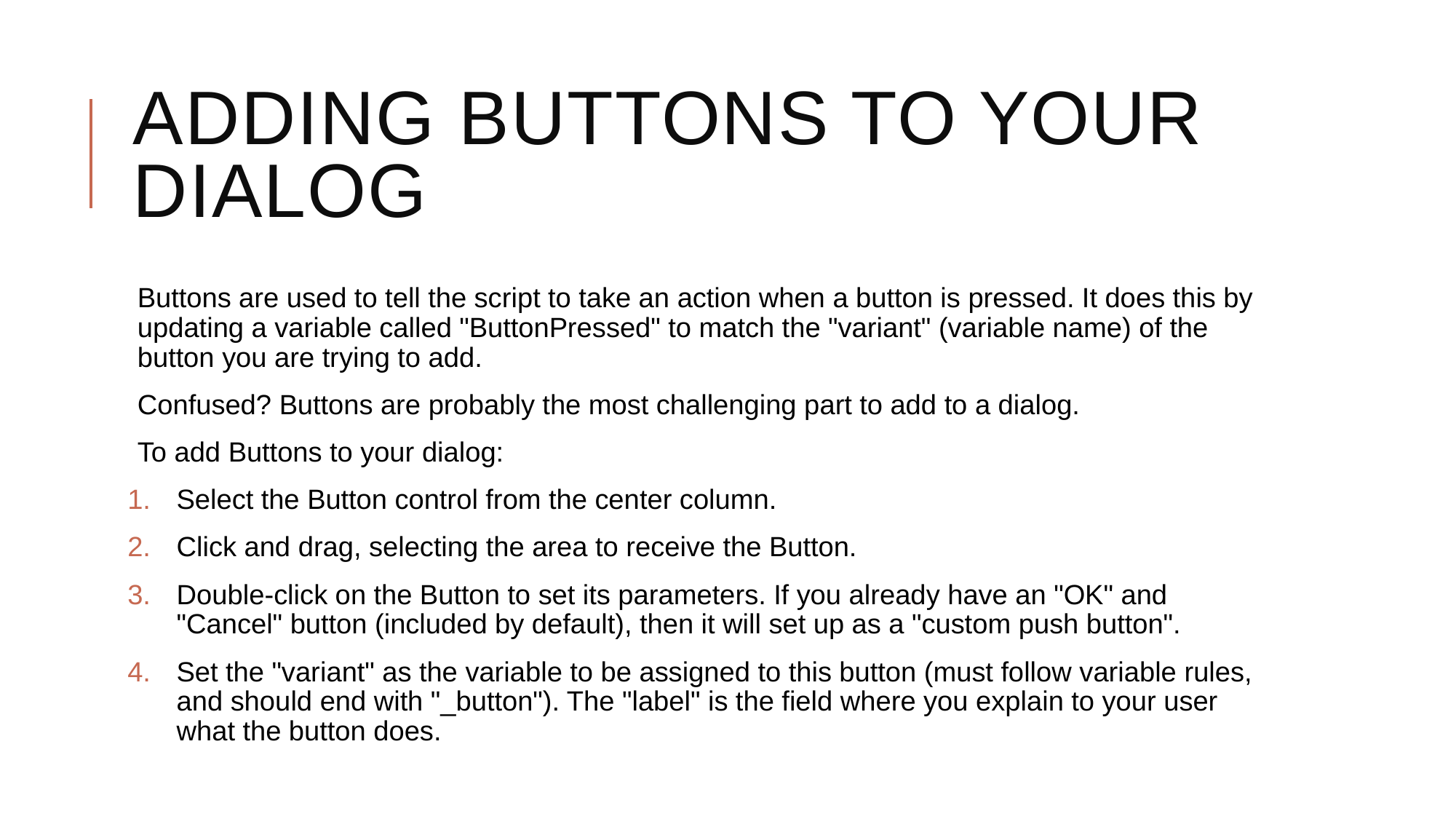

# Adding Buttons to your dialog
Buttons are used to tell the script to take an action when a button is pressed. It does this by updating a variable called "ButtonPressed" to match the "variant" (variable name) of the button you are trying to add.
Confused? Buttons are probably the most challenging part to add to a dialog.
To add Buttons to your dialog:
Select the Button control from the center column.
Click and drag, selecting the area to receive the Button.
Double-click on the Button to set its parameters. If you already have an "OK" and "Cancel" button (included by default), then it will set up as a "custom push button".
Set the "variant" as the variable to be assigned to this button (must follow variable rules, and should end with "_button"). The "label" is the field where you explain to your user what the button does.